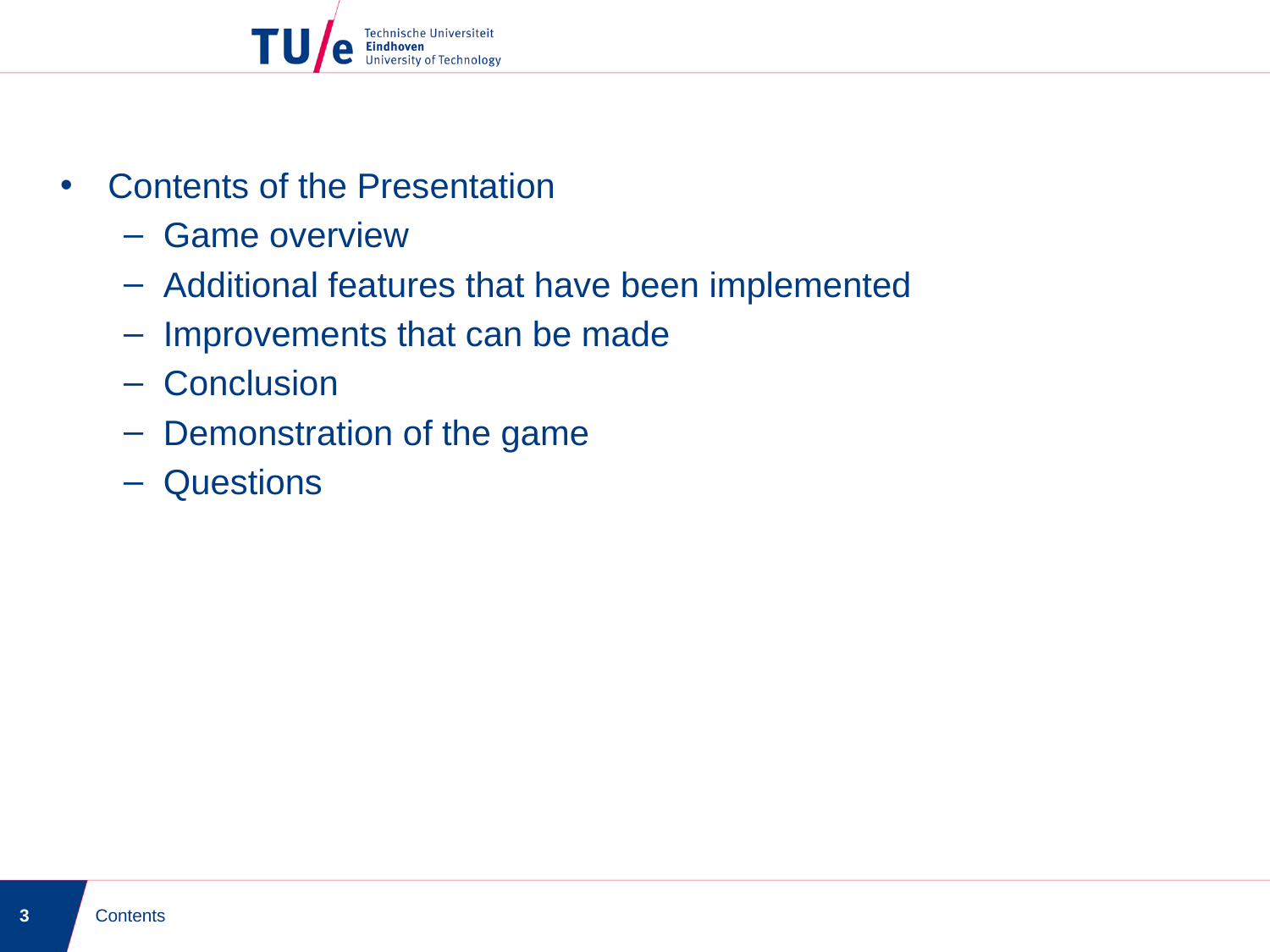

Contents of the Presentation
Game overview
Additional features that have been implemented
Improvements that can be made
Conclusion
Demonstration of the game
Questions

3
Contents